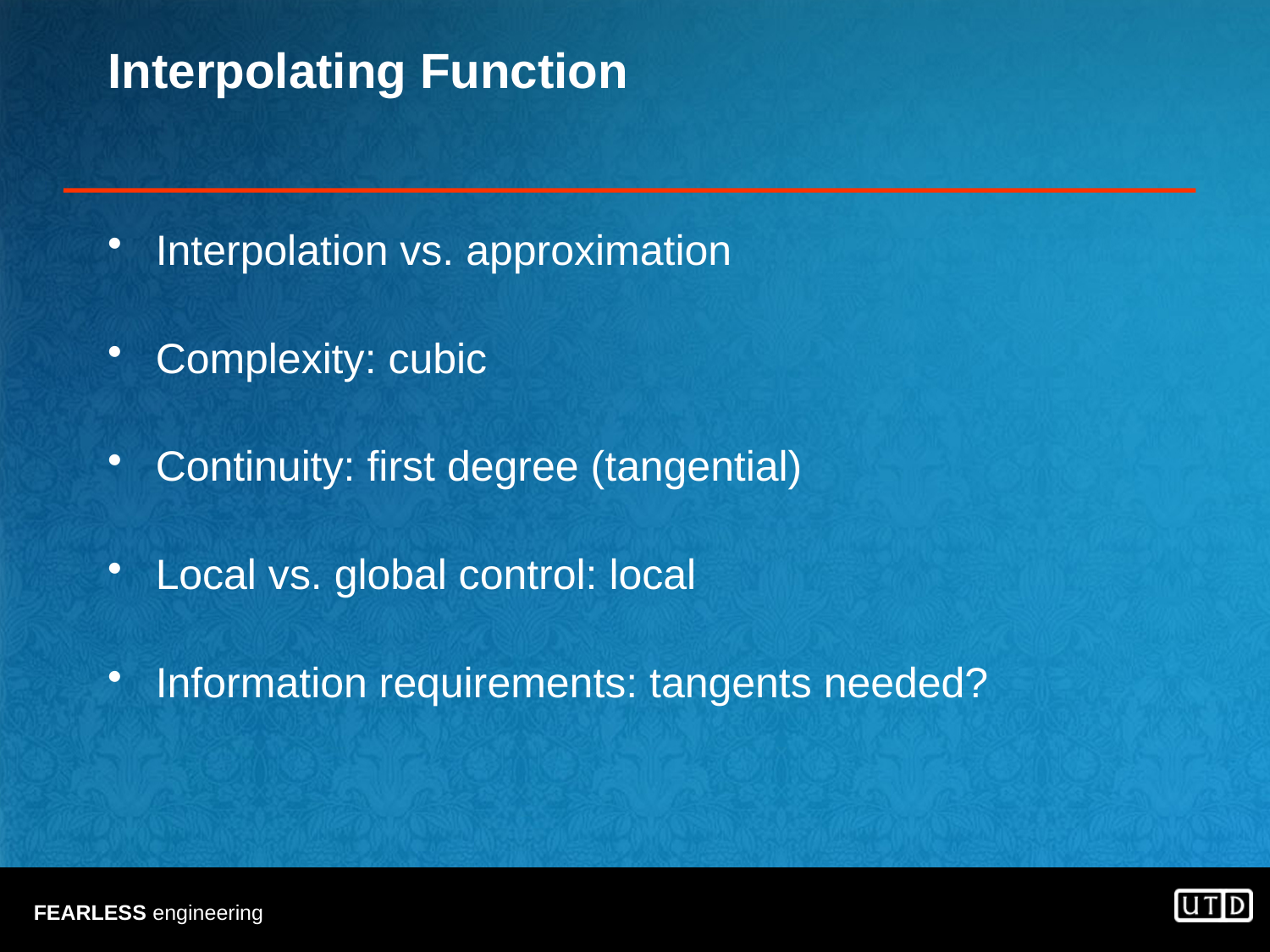

# Interpolating Function

Interpolation vs. approximation

Complexity: cubic

Continuity: first degree (tangential)

Local vs. global control: local

Information requirements: tangents needed?